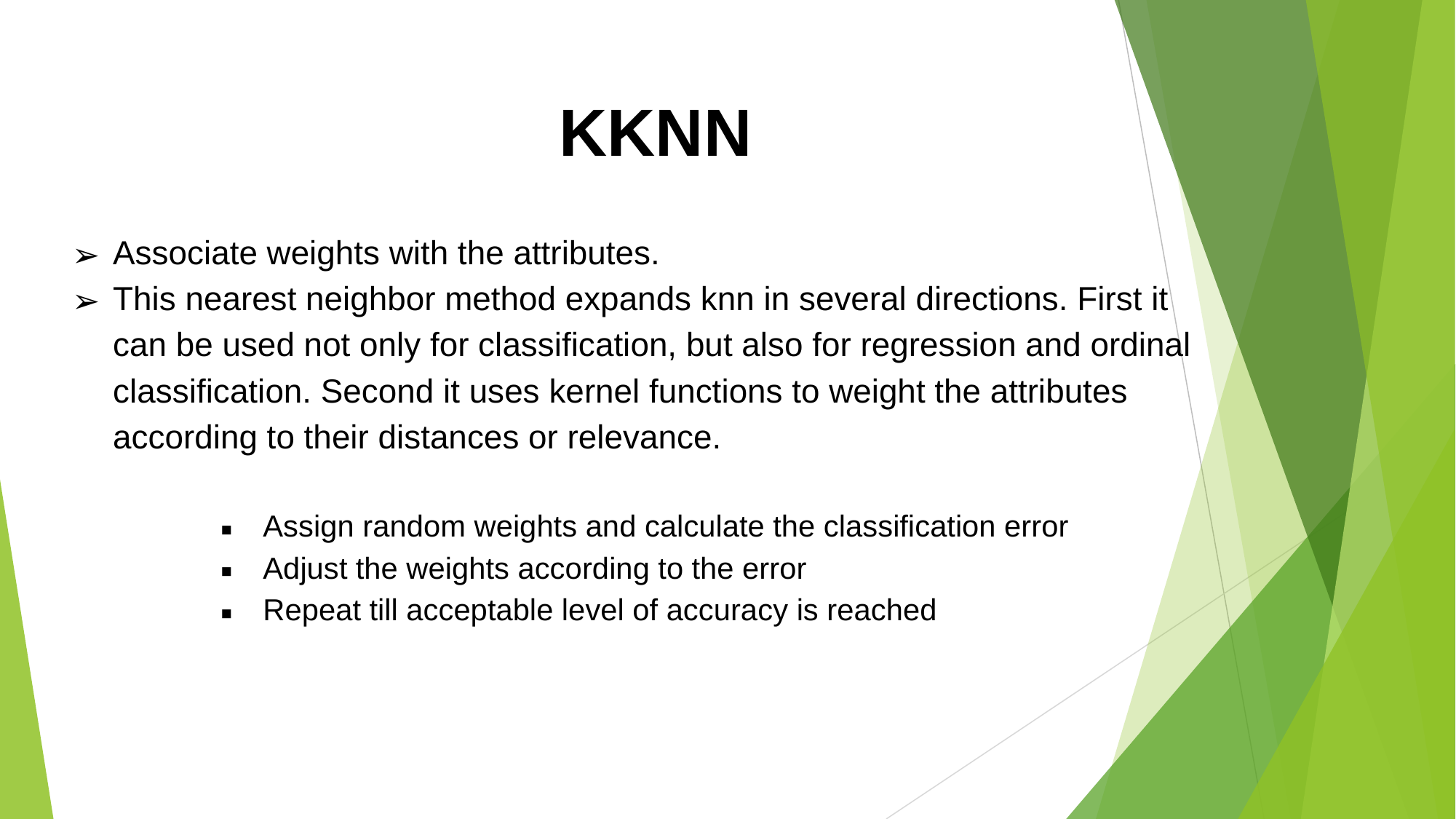

# KKNN
Associate weights with the attributes.
This nearest neighbor method expands knn in several directions. First it can be used not only for classification, but also for regression and ordinal classification. Second it uses kernel functions to weight the attributes according to their distances or relevance.

Assign random weights and calculate the classification error
Adjust the weights according to the error
Repeat till acceptable level of accuracy is reached